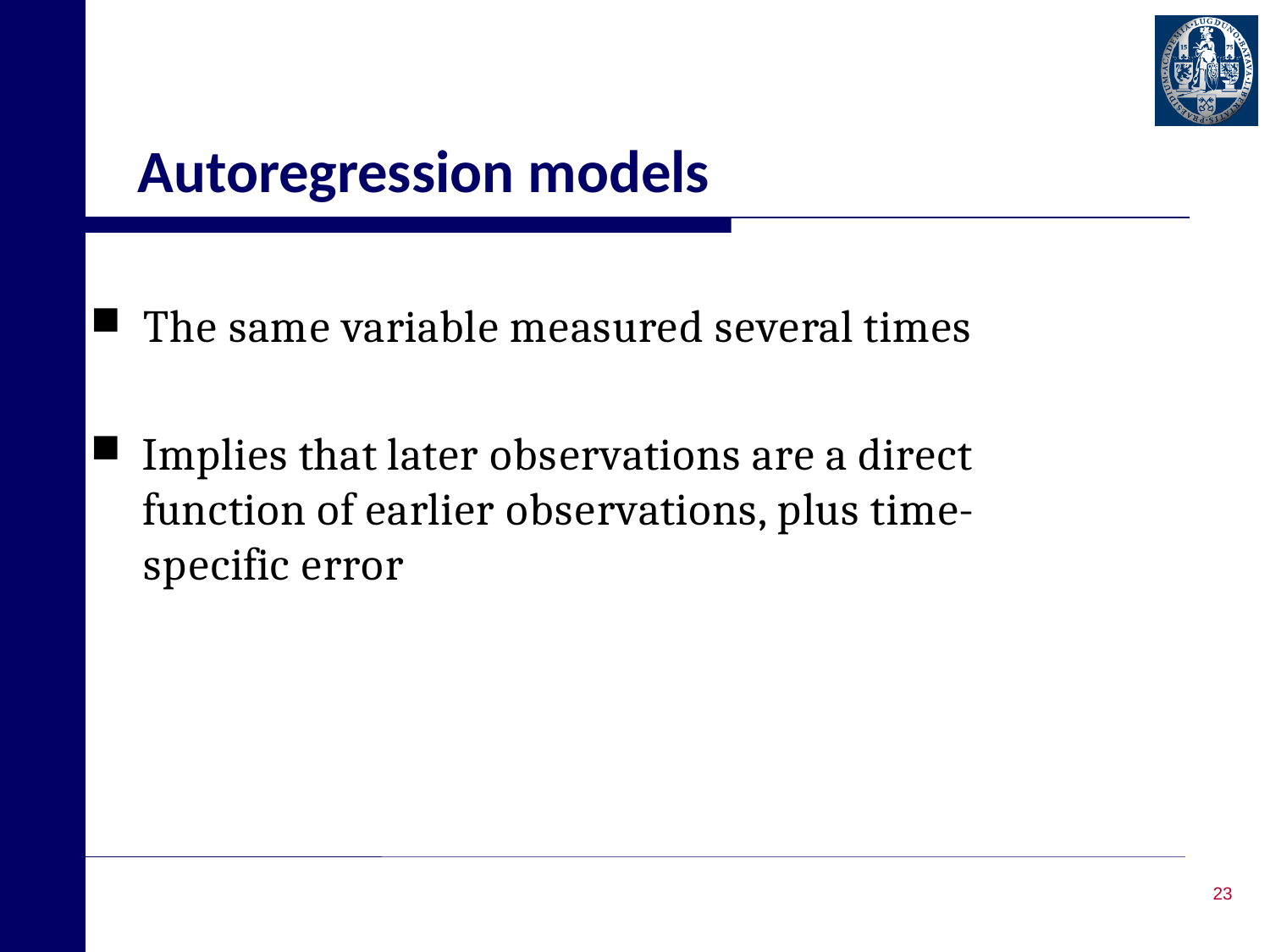

# Autoregression models
The same variable measured several times

Implies that later observations are a direct function of earlier observations, plus time-specific error
23